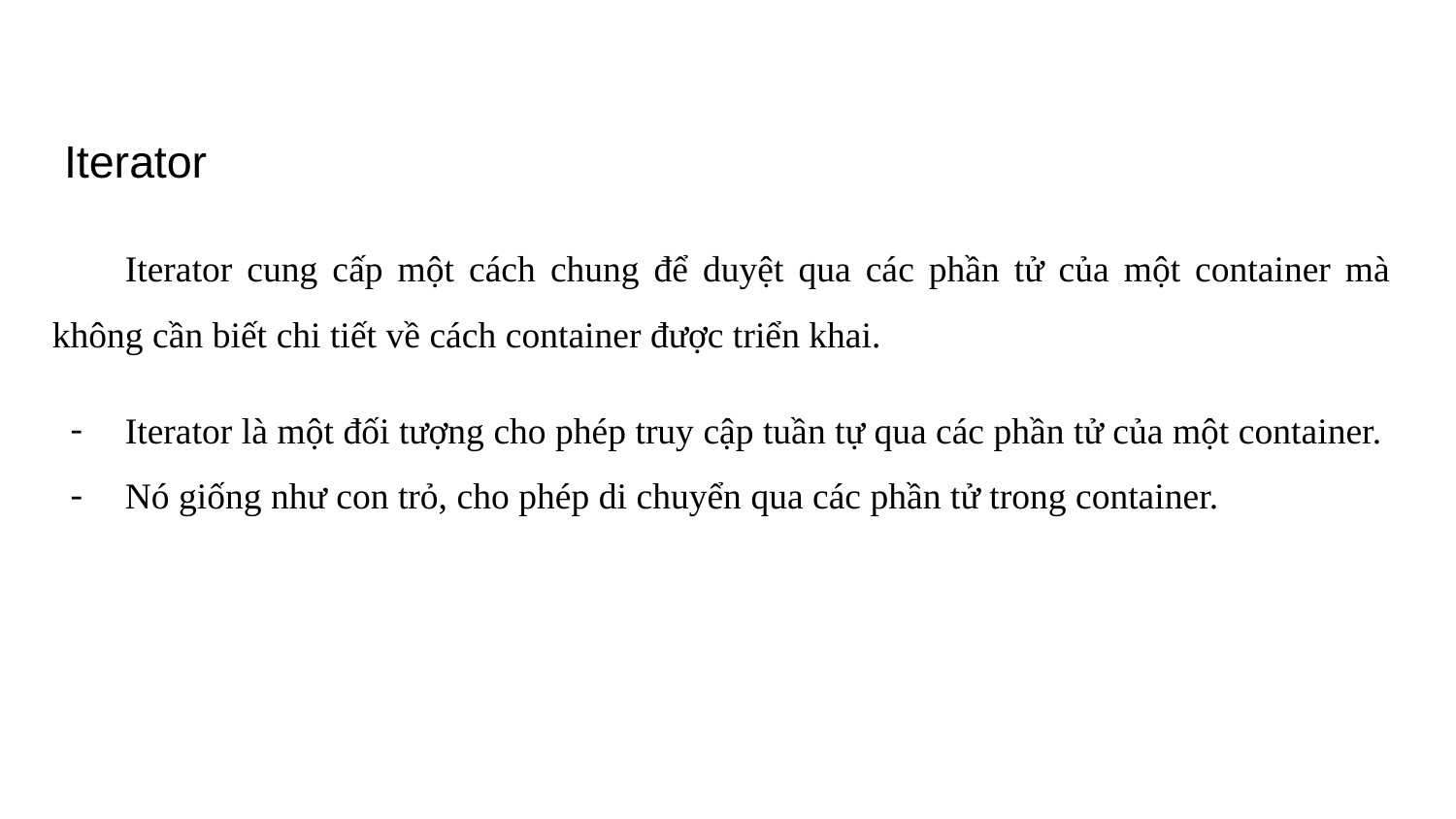

# Iterator
Iterator cung cấp một cách chung để duyệt qua các phần tử của một container mà không cần biết chi tiết về cách container được triển khai.
Iterator là một đối tượng cho phép truy cập tuần tự qua các phần tử của một container.
Nó giống như con trỏ, cho phép di chuyển qua các phần tử trong container.